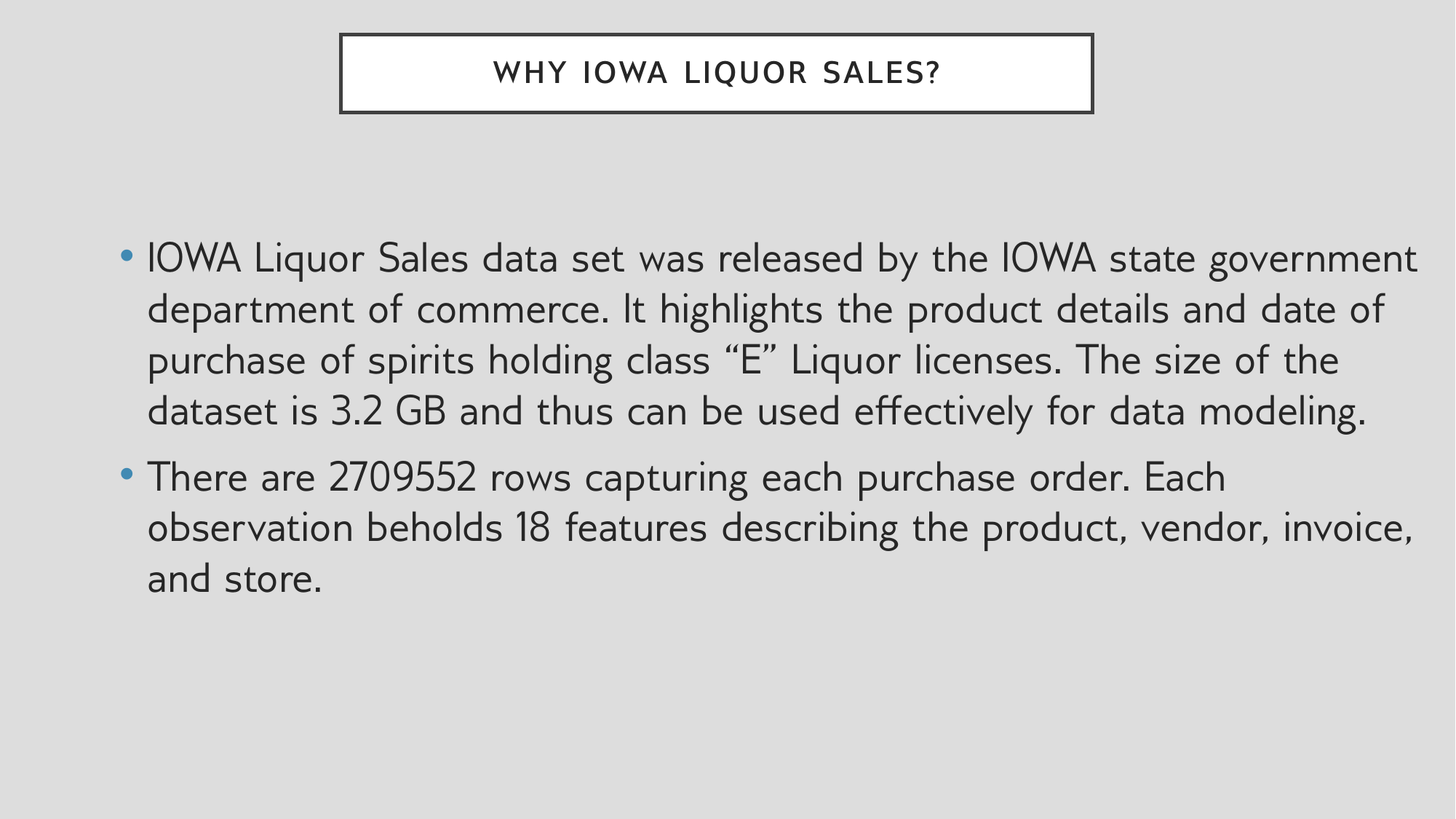

# Why IOWA Liquor Sales?
IOWA Liquor Sales data set was released by the IOWA state government department of commerce. It highlights the product details and date of purchase of spirits holding class “E” Liquor licenses. The size of the dataset is 3.2 GB and thus can be used effectively for data modeling.
There are 2709552 rows capturing each purchase order. Each observation beholds 18 features describing the product, vendor, invoice, and store.